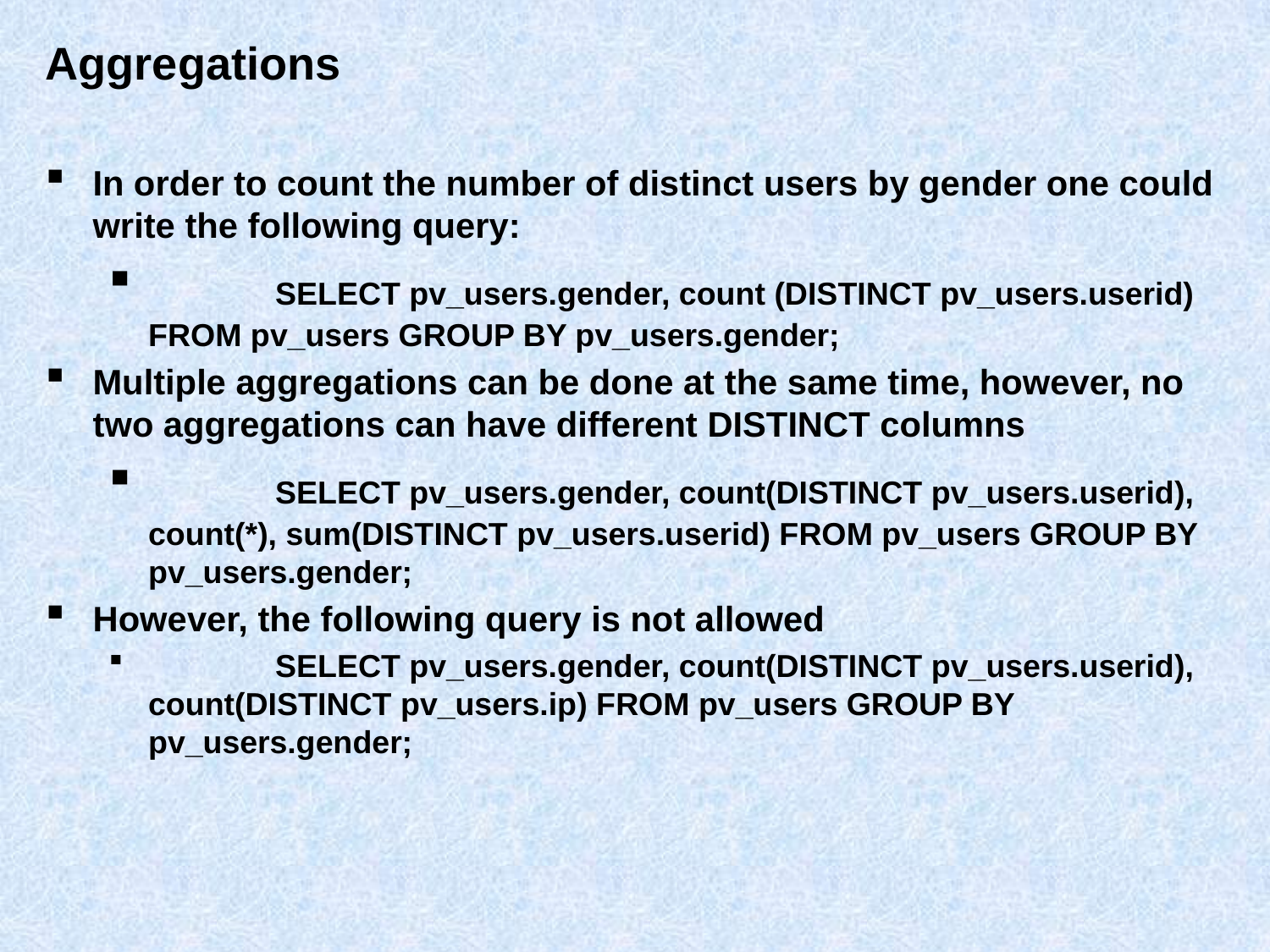

# Aggregations
In order to count the number of distinct users by gender one could write the following query:
	SELECT pv_users.gender, count (DISTINCT pv_users.userid) FROM pv_users GROUP BY pv_users.gender;
Multiple aggregations can be done at the same time, however, no two aggregations can have different DISTINCT columns
	SELECT pv_users.gender, count(DISTINCT pv_users.userid), count(*), sum(DISTINCT pv_users.userid) FROM pv_users GROUP BY pv_users.gender;
However, the following query is not allowed
	SELECT pv_users.gender, count(DISTINCT pv_users.userid), count(DISTINCT pv_users.ip) FROM pv_users GROUP BY pv_users.gender;